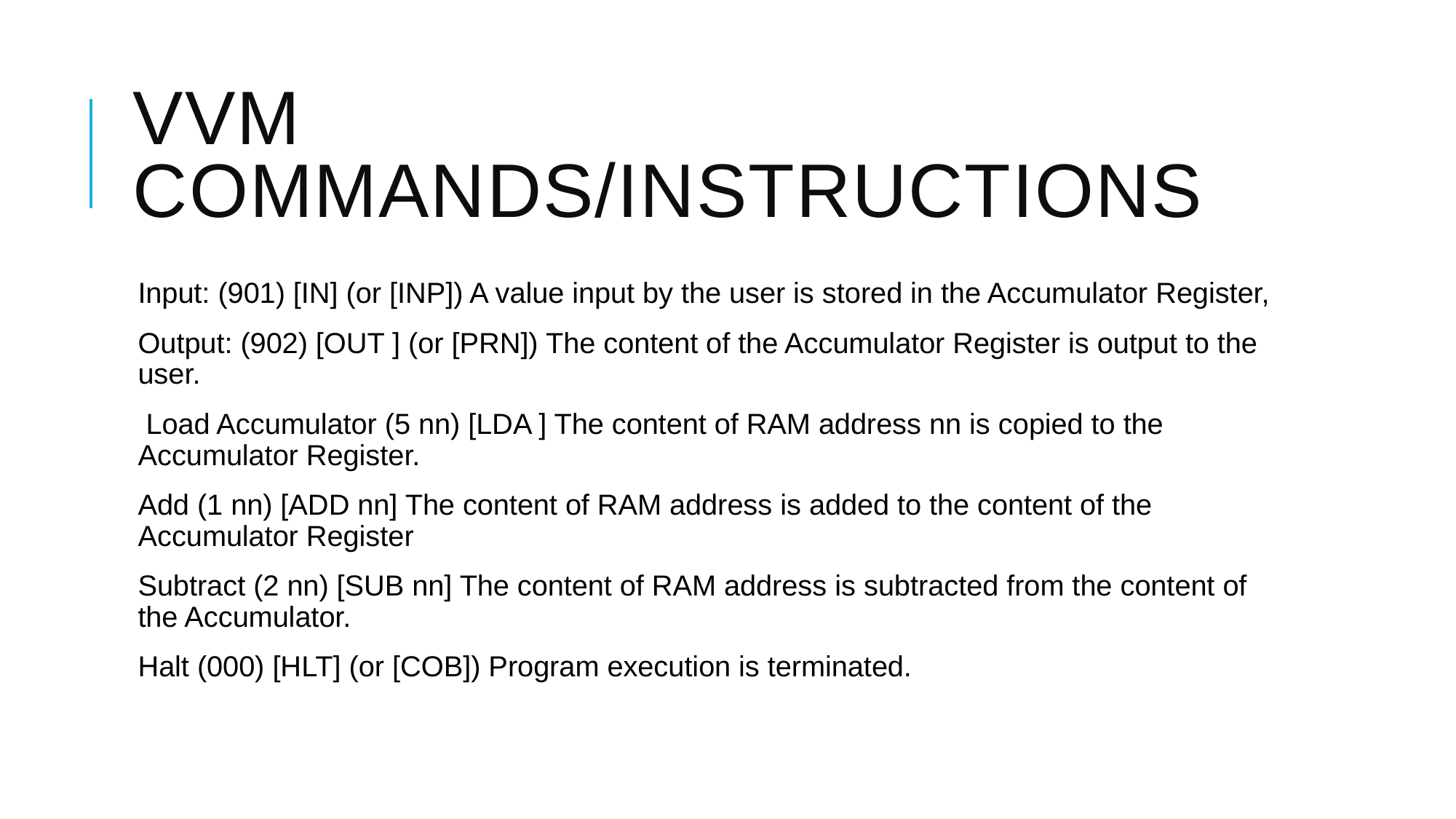

# VVM Commands/Instructions
Input: (901) [IN] (or [INP]) A value input by the user is stored in the Accumulator Register,
Output: (902) [OUT ] (or [PRN]) The content of the Accumulator Register is output to the user.
 Load Accumulator (5 nn) [LDA ] The content of RAM address nn is copied to the Accumulator Register.
Add (1 nn) [ADD nn] The content of RAM address is added to the content of the Accumulator Register
Subtract (2 nn) [SUB nn] The content of RAM address is subtracted from the content of the Accumulator.
Halt (000) [HLT] (or [COB]) Program execution is terminated.